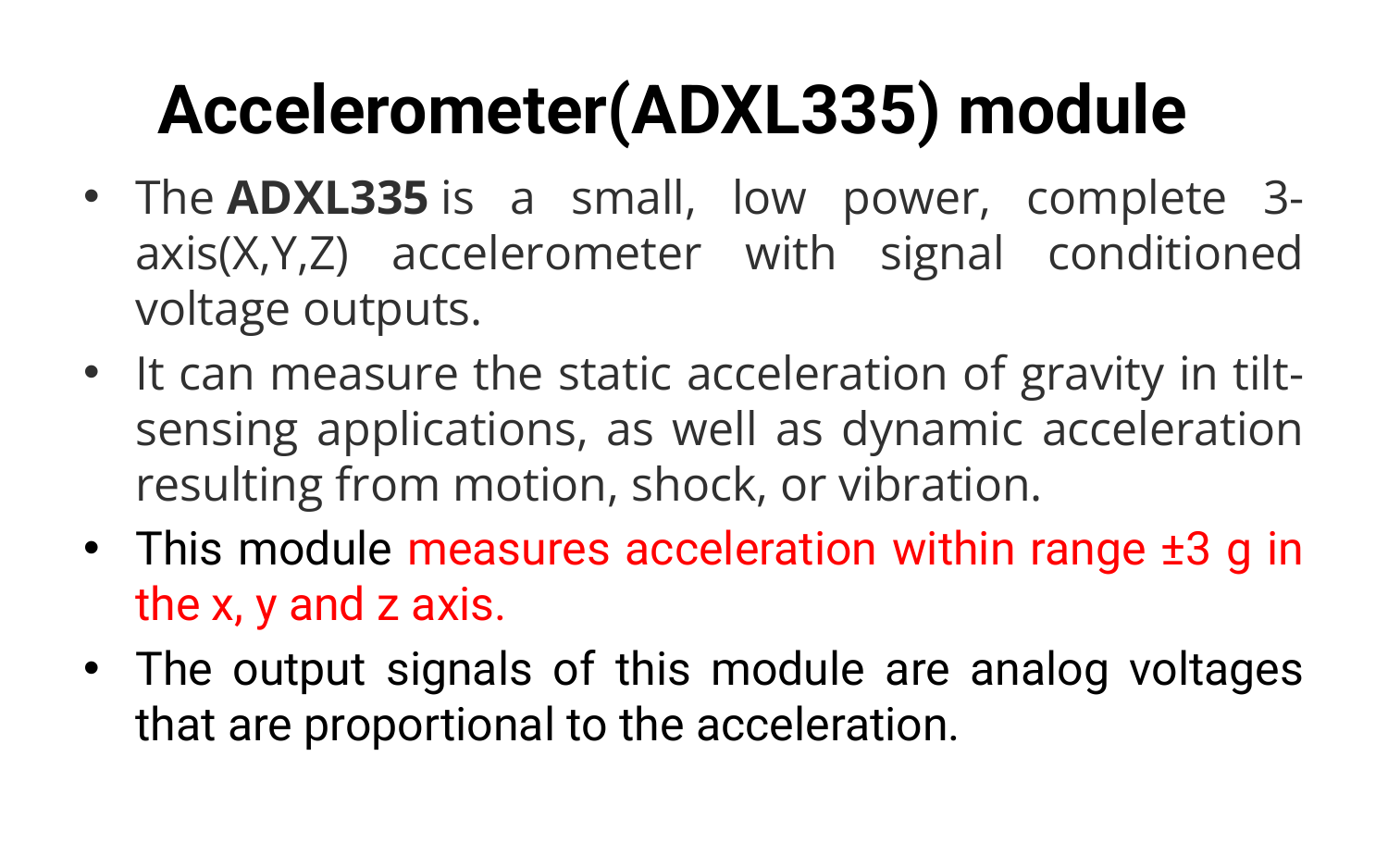

# Accelerometer(ADXL335) module
The ADXL335 is a small, low power, complete 3-axis(X,Y,Z) accelerometer with signal conditioned voltage outputs.
It can measure the static acceleration of gravity in tilt-sensing applications, as well as dynamic acceleration resulting from motion, shock, or vibration.
This module measures acceleration within range ±3 g in the x, y and z axis.
The output signals of this module are analog voltages that are proportional to the acceleration.